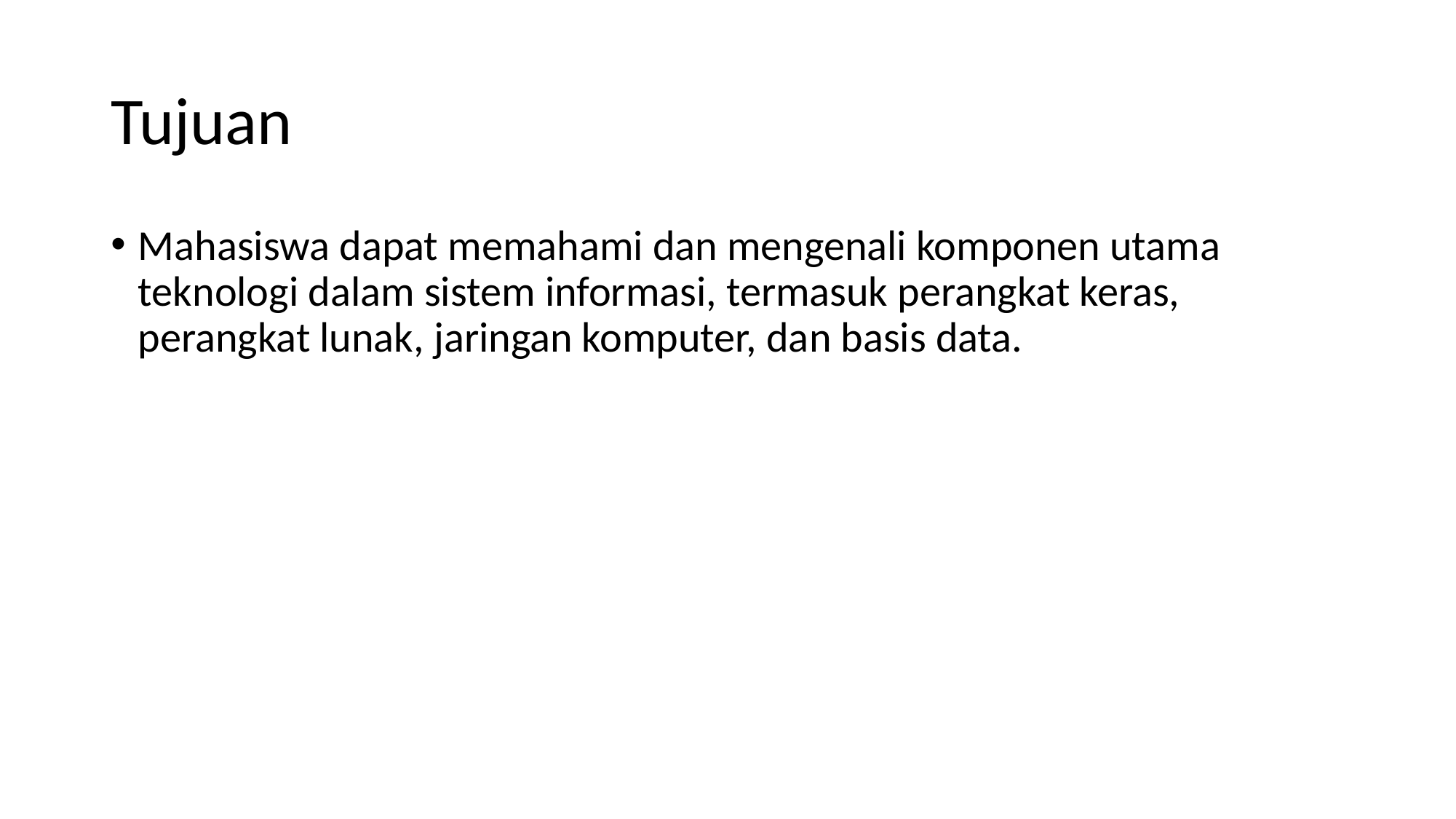

# Tujuan
Mahasiswa dapat memahami dan mengenali komponen utama teknologi dalam sistem informasi, termasuk perangkat keras, perangkat lunak, jaringan komputer, dan basis data.